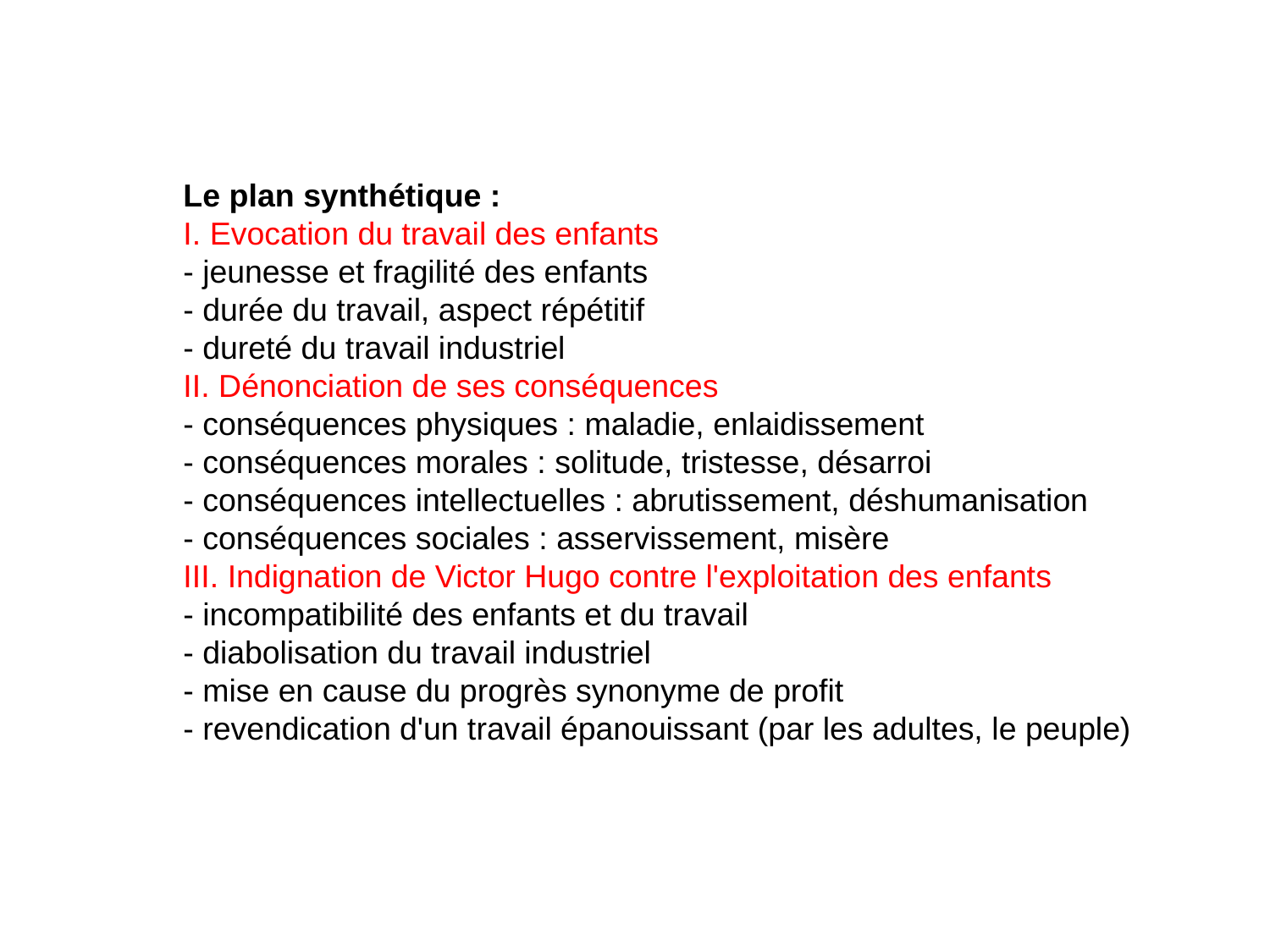

Le plan synthétique :
I. Evocation du travail des enfants
- jeunesse et fragilité des enfants
- durée du travail, aspect répétitif
- dureté du travail industriel
II. Dénonciation de ses conséquences
- conséquences physiques : maladie, enlaidissement
- conséquences morales : solitude, tristesse, désarroi
- conséquences intellectuelles : abrutissement, déshumanisation
- conséquences sociales : asservissement, misère
III. Indignation de Victor Hugo contre l'exploitation des enfants
- incompatibilité des enfants et du travail
- diabolisation du travail industriel
- mise en cause du progrès synonyme de profit
- revendication d'un travail épanouissant (par les adultes, le peuple)